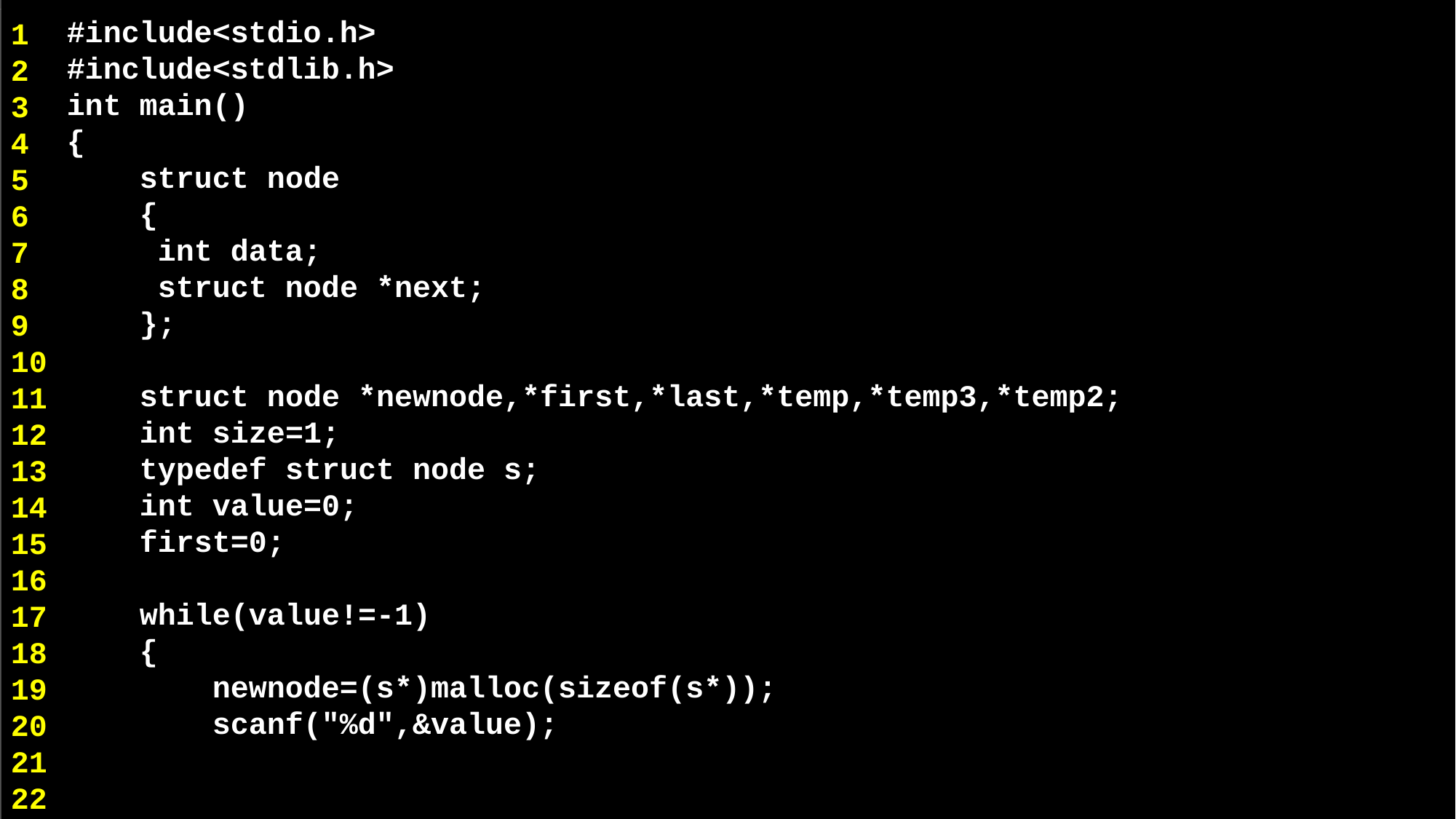

#include<stdio.h>
#include<stdlib.h>
int main()
{
    struct node
    {
     int data;
     struct node *next;
    };

    struct node *newnode,*first,*last,*temp,*temp3,*temp2;
    int size=1;
    typedef struct node s;
    int value=0;
    first=0;

    while(value!=-1)
    {
        newnode=(s*)malloc(sizeof(s*));
        scanf("%d",&value);

1
2
3
4
5
6
7
8
9
10
11
12
13
14
15
16
17
18
19
20
21
22